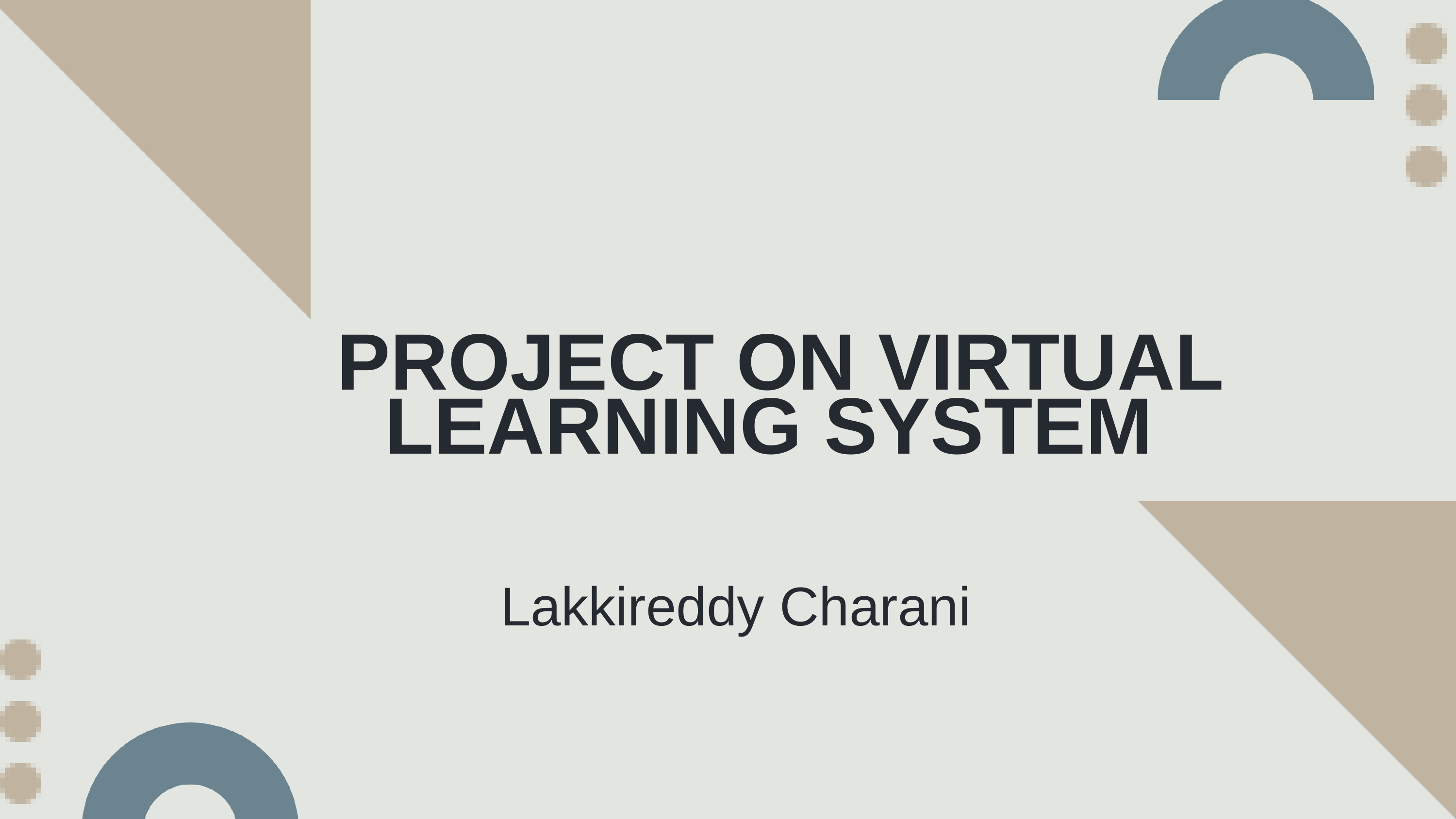

PROJECT ON VIRTUAL LEARNING SYSTEM

Lakkireddy Charani